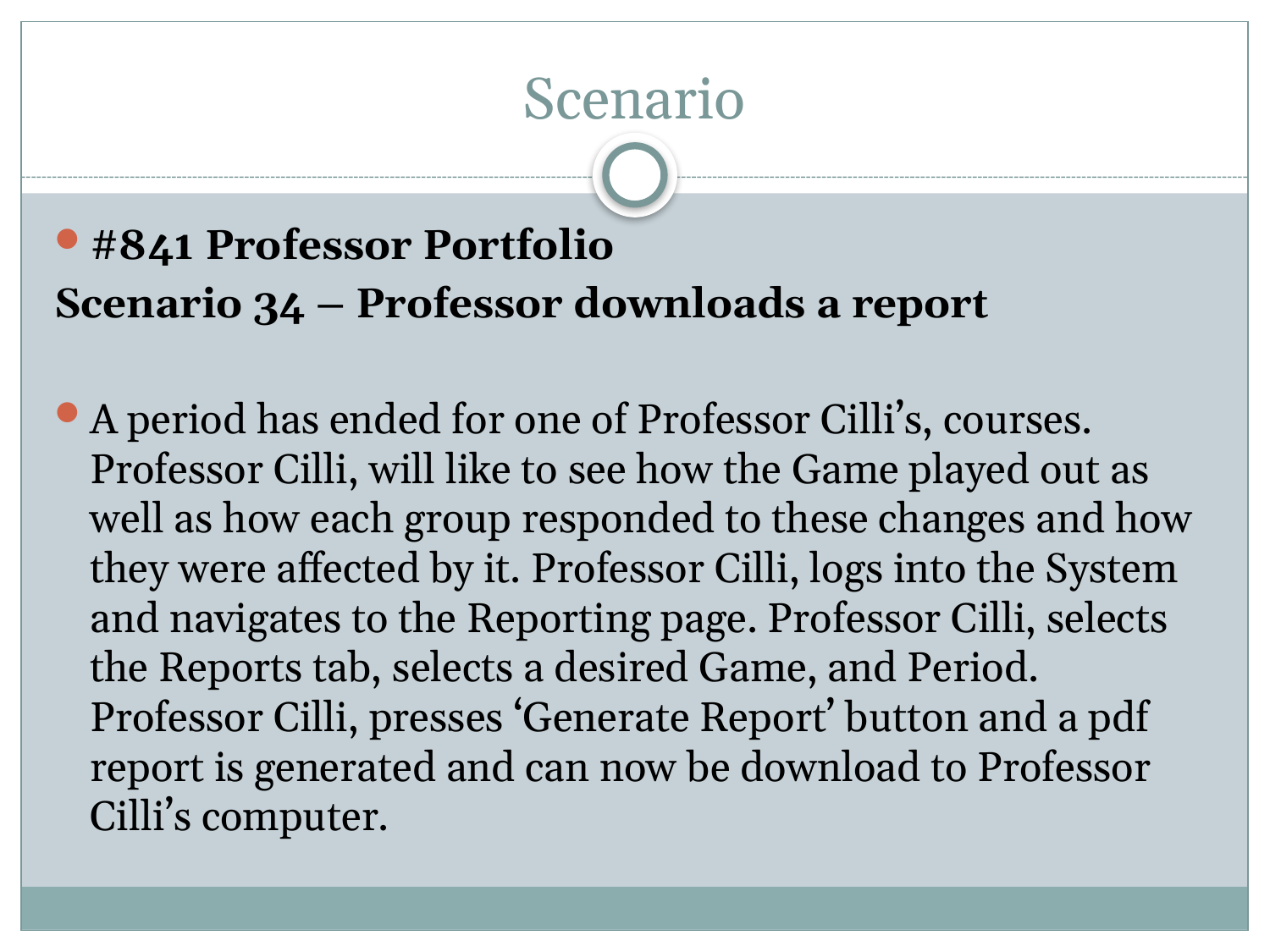

# Scenario
#841 Professor Portfolio
Scenario 34 – Professor downloads a report

A period has ended for one of Professor Cilli’s, courses. Professor Cilli, will like to see how the Game played out as well as how each group responded to these changes and how they were affected by it. Professor Cilli, logs into the System and navigates to the Reporting page. Professor Cilli, selects the Reports tab, selects a desired Game, and Period. Professor Cilli, presses ‘Generate Report’ button and a pdf report is generated and can now be download to Professor Cilli’s computer.